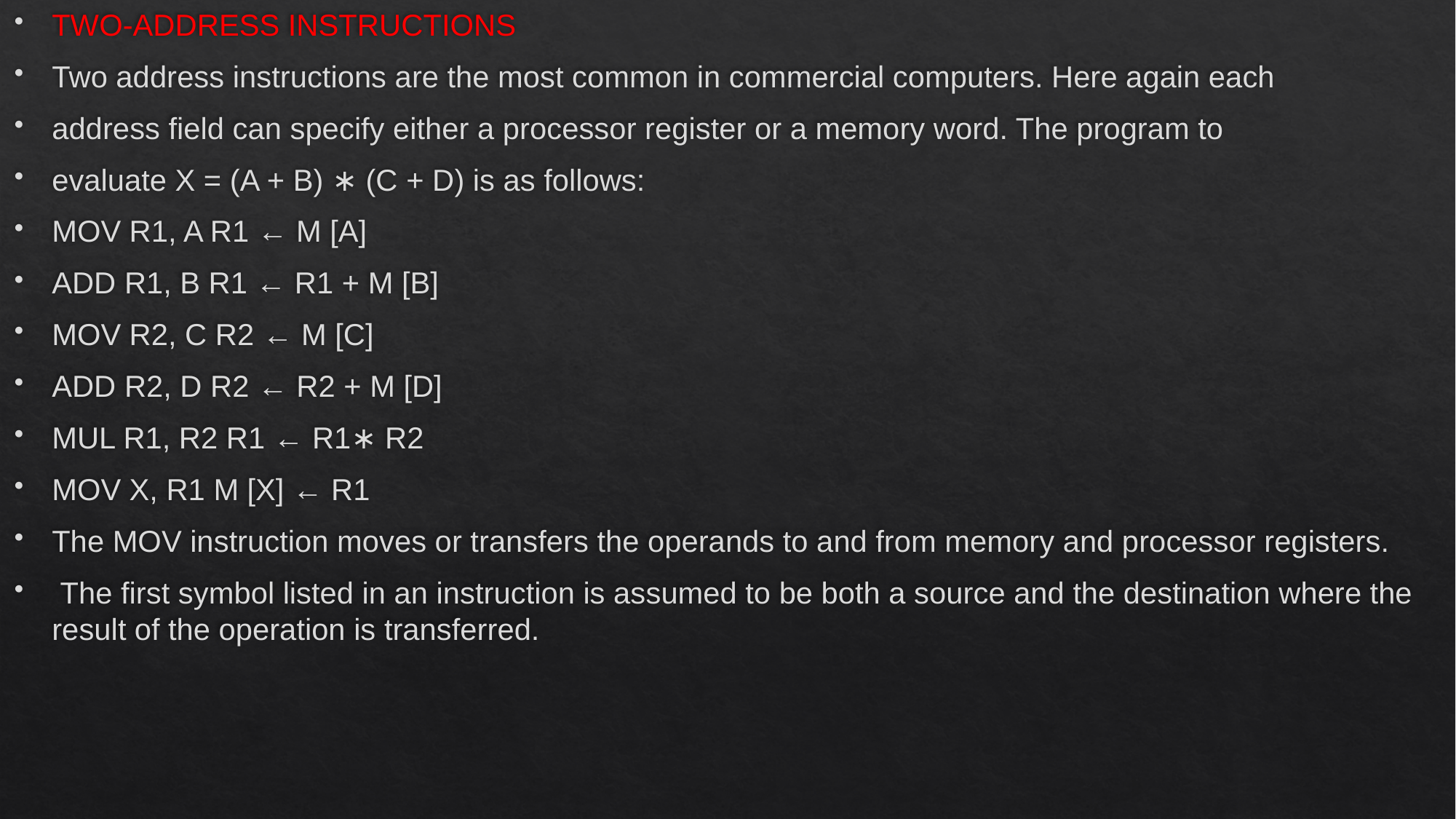

TWO-ADDRESS INSTRUCTIONS
Two address instructions are the most common in commercial computers. Here again each
address field can specify either a processor register or a memory word. The program to
evaluate X = (A + B) ∗ (C + D) is as follows:
MOV R1, A R1 ← M [A]
ADD R1, B R1 ← R1 + M [B]
MOV R2, C R2 ← M [C]
ADD R2, D R2 ← R2 + M [D]
MUL R1, R2 R1 ← R1∗ R2
MOV X, R1 M [X] ← R1
The MOV instruction moves or transfers the operands to and from memory and processor registers.
 The first symbol listed in an instruction is assumed to be both a source and the destination where the result of the operation is transferred.